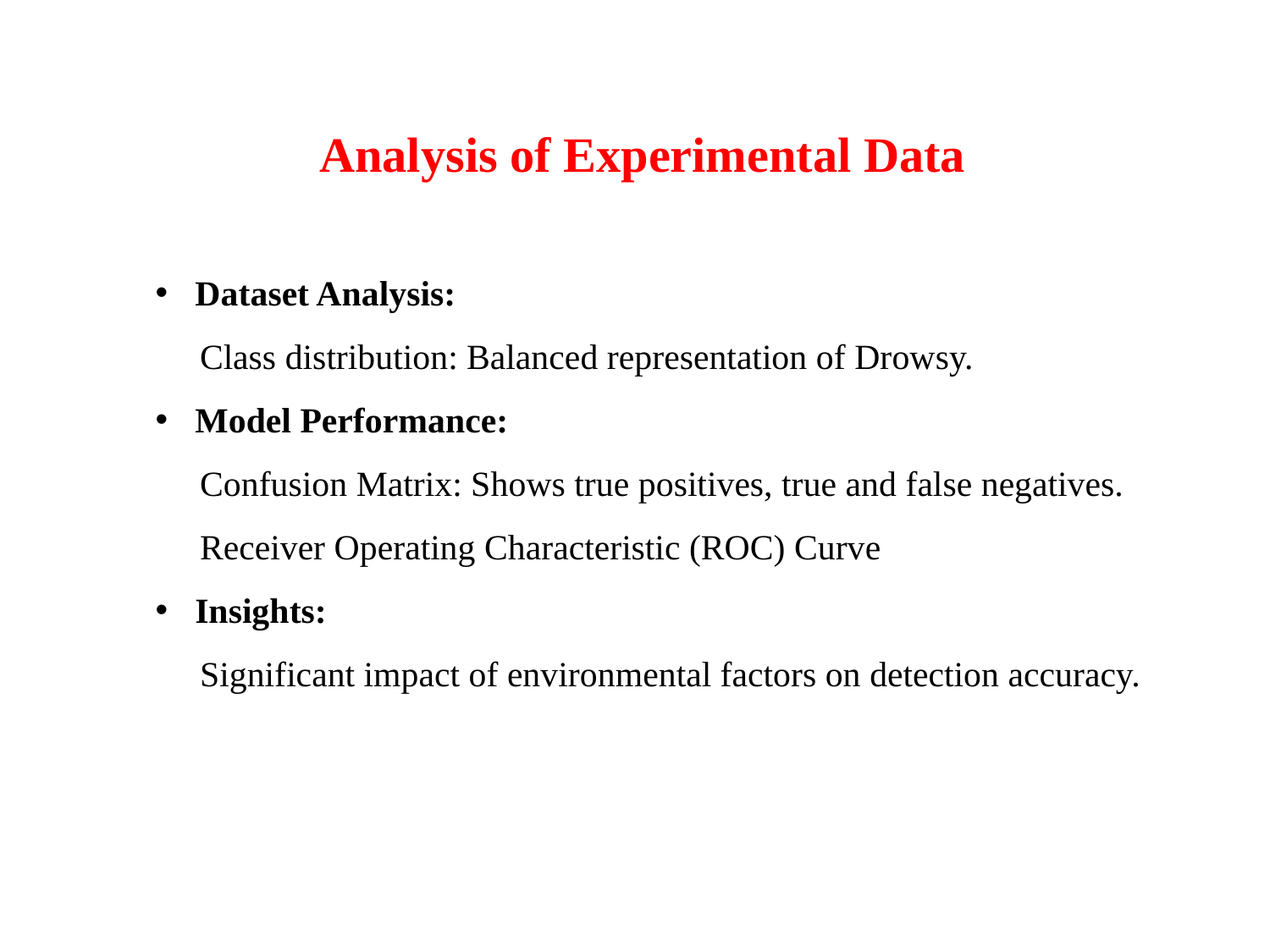

Analysis of Experimental Data
Dataset Analysis:
     Class distribution: Balanced representation of Drowsy.
Model Performance:
     Confusion Matrix: Shows true positives, true and false negatives.
     Receiver Operating Characteristic (ROC) Curve
Insights:
     Significant impact of environmental factors on detection accuracy.